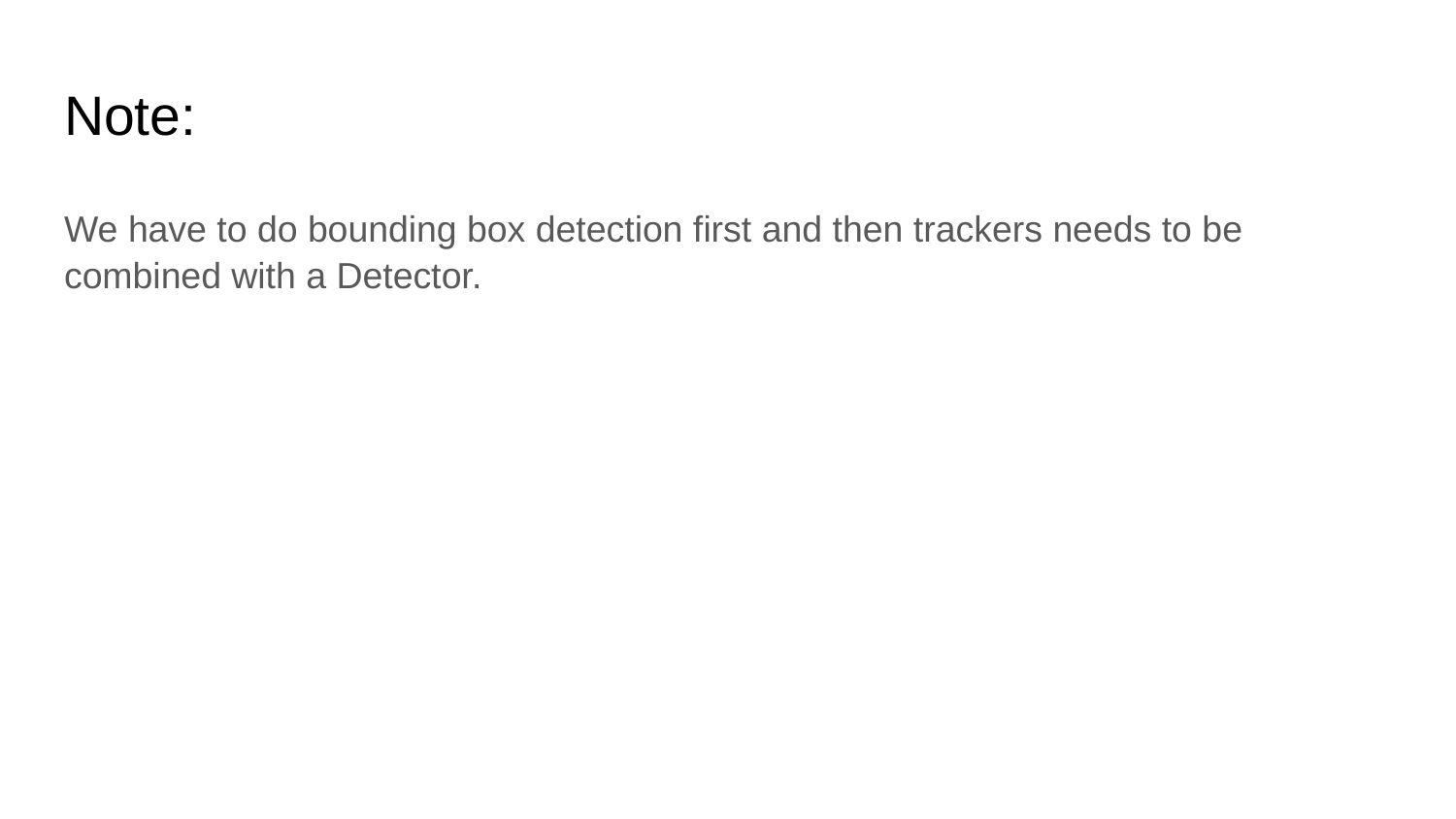

# Note:
We have to do bounding box detection first and then trackers needs to be combined with a Detector.